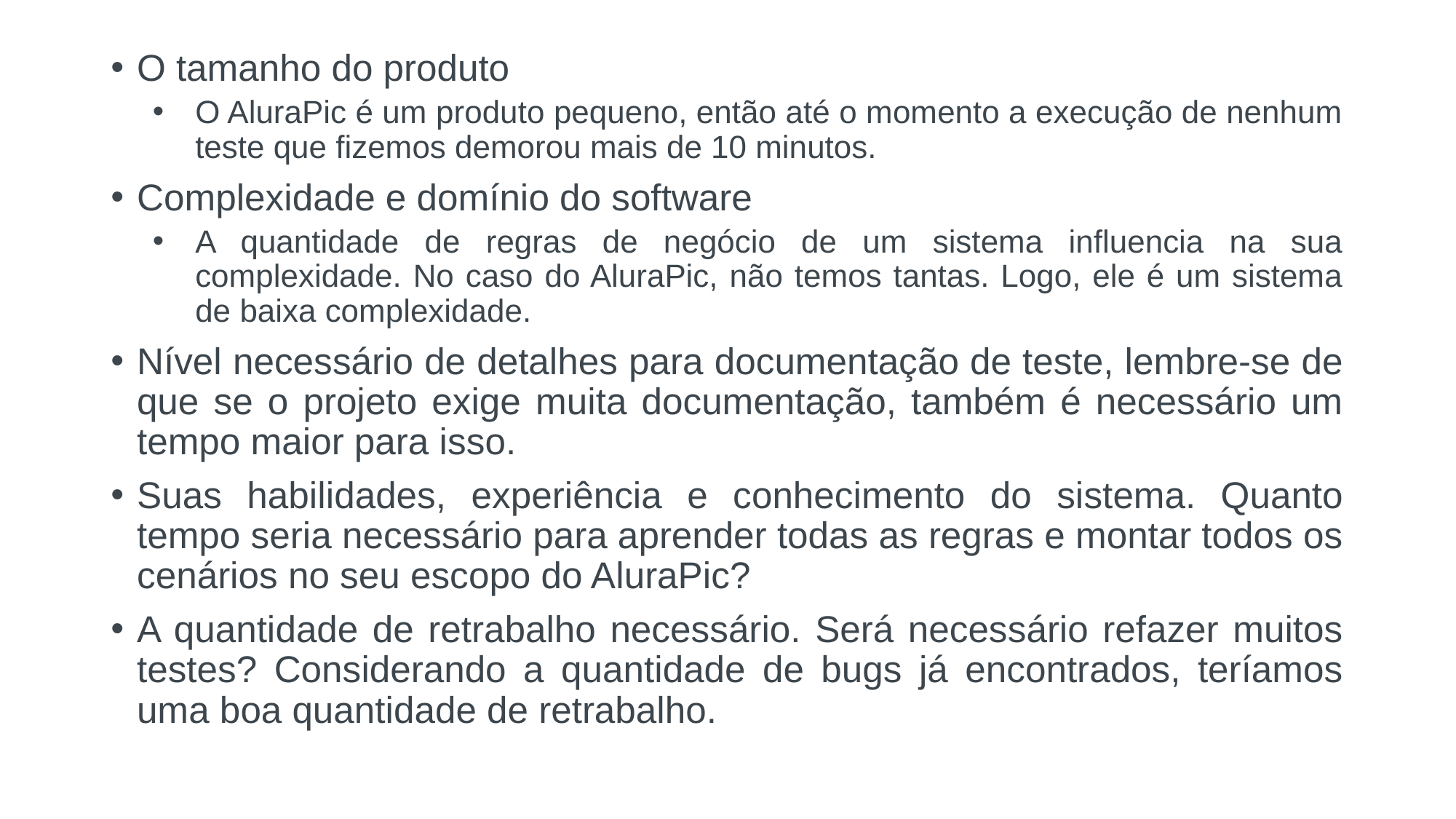

O tamanho do produto
O AluraPic é um produto pequeno, então até o momento a execução de nenhum teste que fizemos demorou mais de 10 minutos.
Complexidade e domínio do software
A quantidade de regras de negócio de um sistema influencia na sua complexidade. No caso do AluraPic, não temos tantas. Logo, ele é um sistema de baixa complexidade.
Nível necessário de detalhes para documentação de teste, lembre-se de que se o projeto exige muita documentação, também é necessário um tempo maior para isso.
Suas habilidades, experiência e conhecimento do sistema. Quanto tempo seria necessário para aprender todas as regras e montar todos os cenários no seu escopo do AluraPic?
A quantidade de retrabalho necessário. Será necessário refazer muitos testes? Considerando a quantidade de bugs já encontrados, teríamos uma boa quantidade de retrabalho.